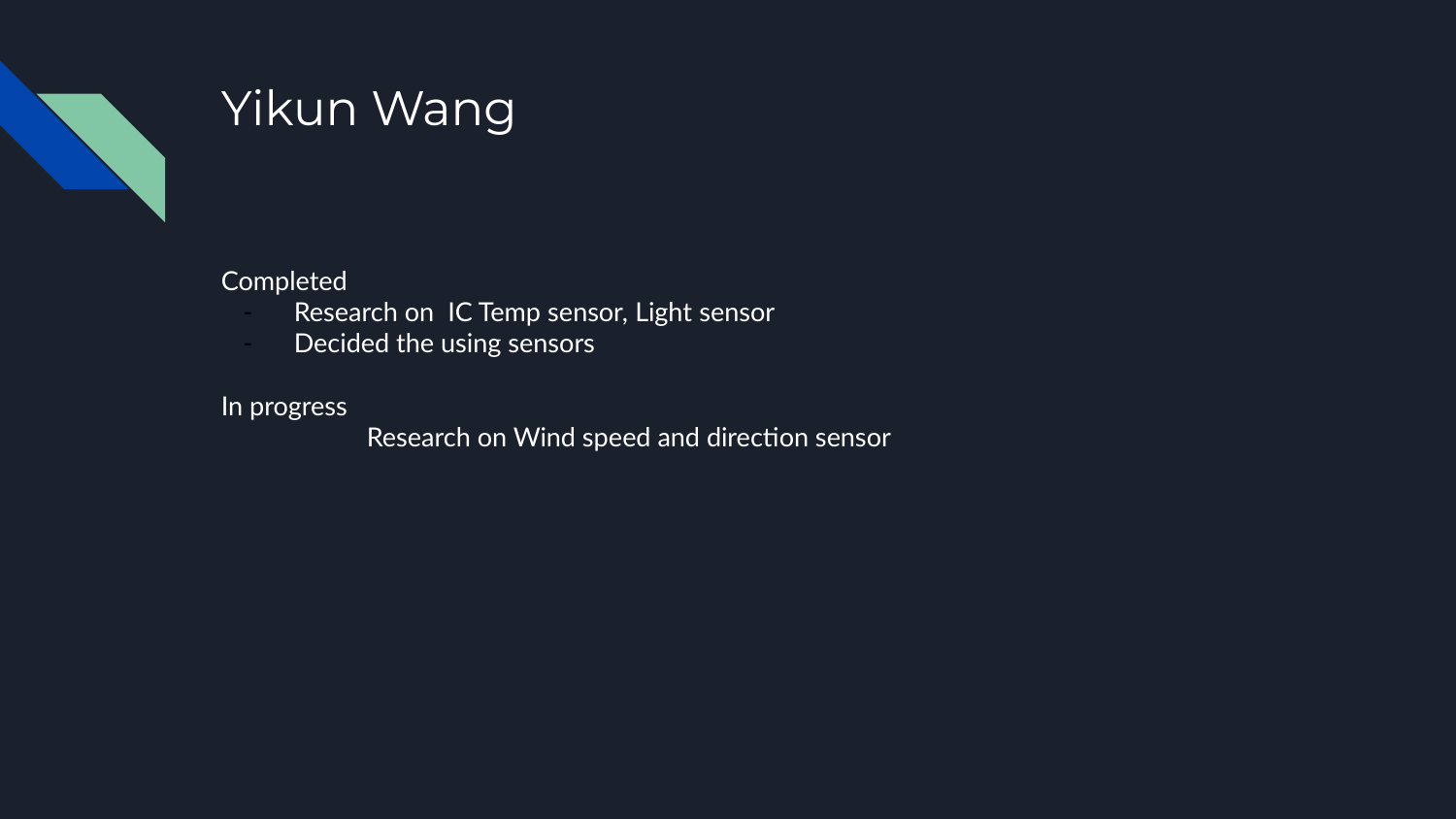

# Yikun Wang

Completed
Research on  IC Temp sensor, Light sensor
Decided the using sensors

In progress
	Research on Wind speed and direction sensor